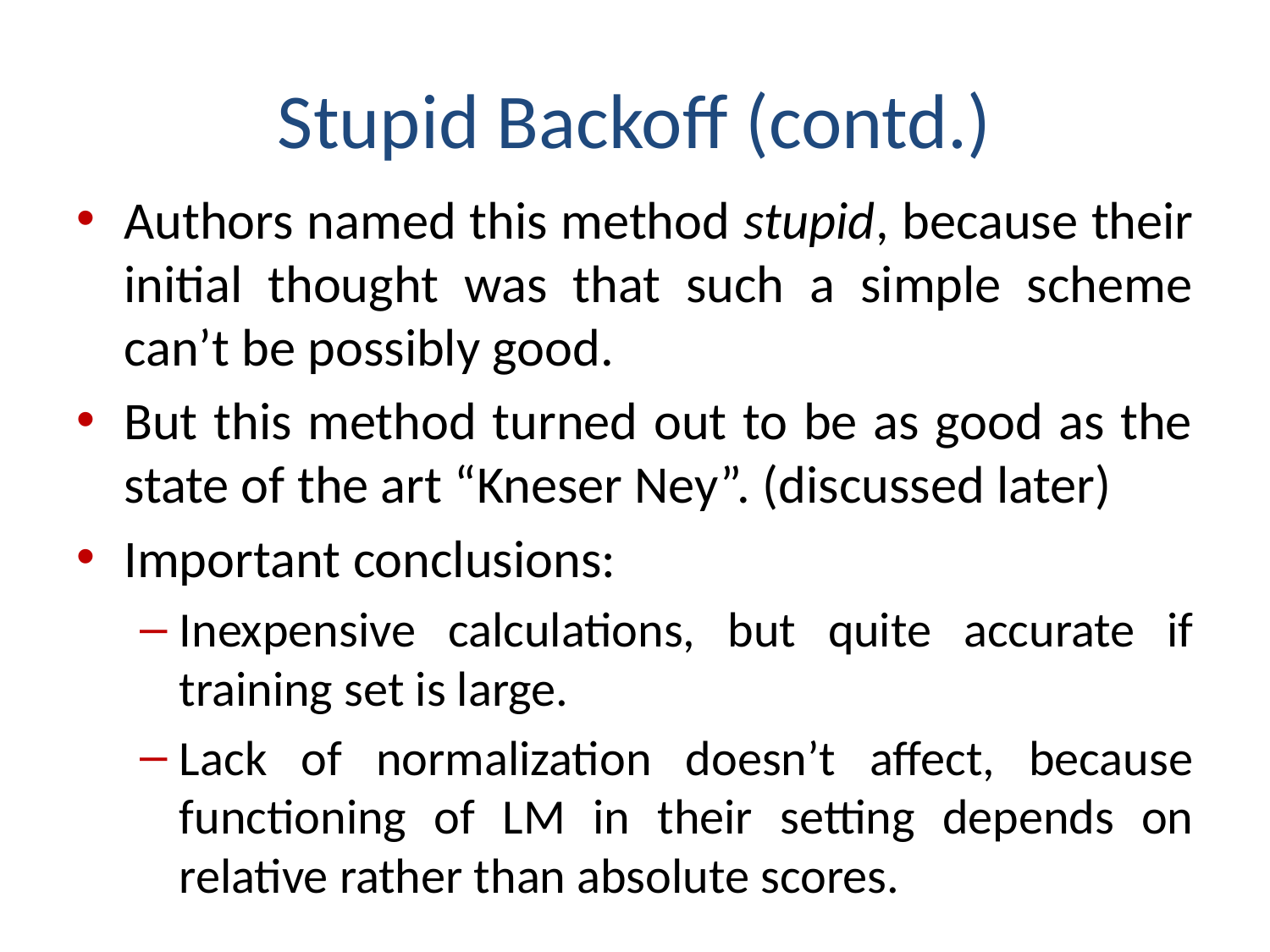

# Stupid Backoff (contd.)
Authors named this method stupid, because their initial thought was that such a simple scheme can’t be possibly good.
But this method turned out to be as good as the state of the art “Kneser Ney”. (discussed later)
Important conclusions:
Inexpensive calculations, but quite accurate if training set is large.
Lack of normalization doesn’t affect, because functioning of LM in their setting depends on relative rather than absolute scores.